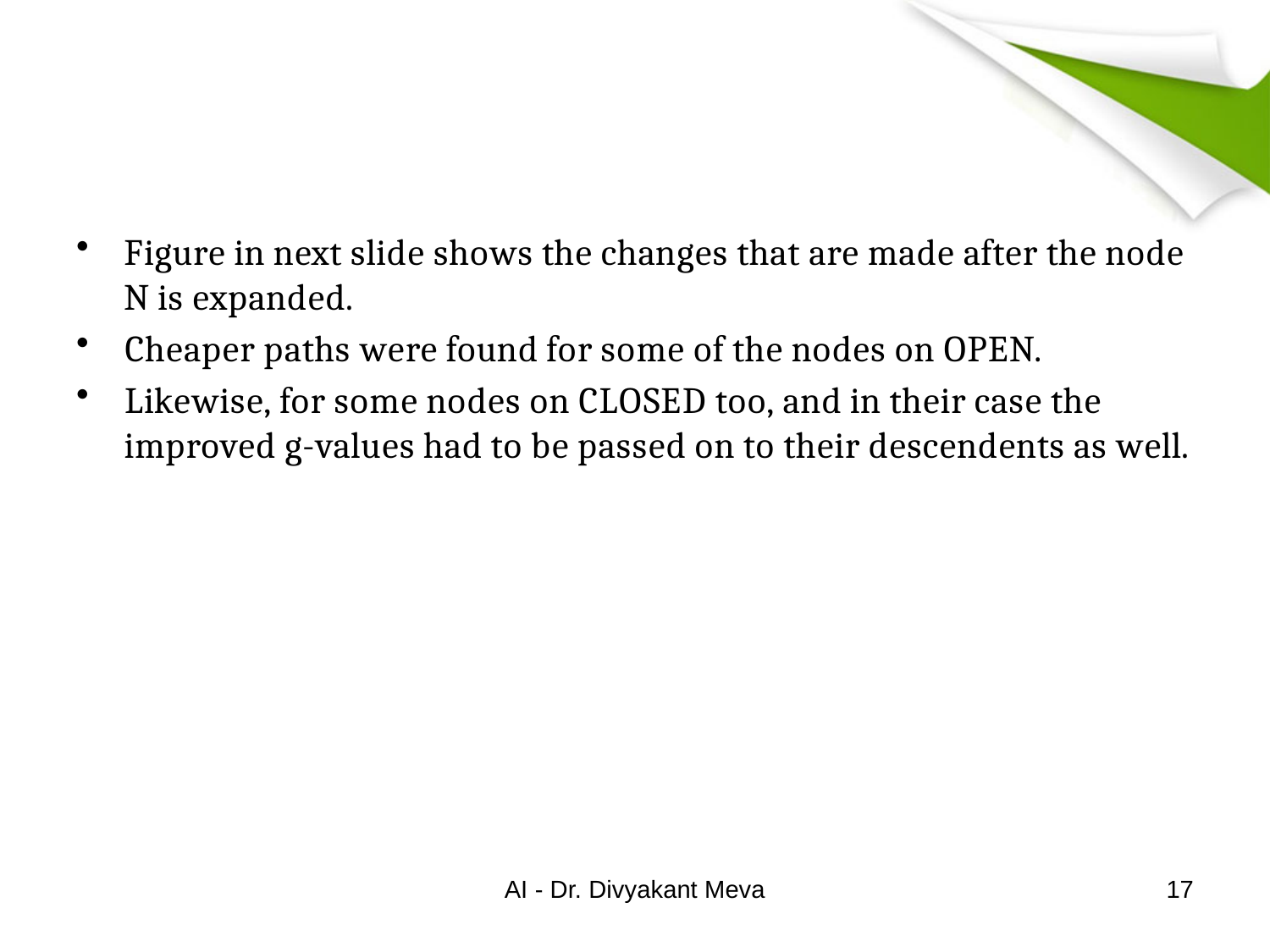

#
Figure in next slide shows the changes that are made after the node N is expanded.
Cheaper paths were found for some of the nodes on OPEN.
Likewise, for some nodes on CLOSED too, and in their case the improved g-values had to be passed on to their descendents as well.

AI - Dr. Divyakant Meva
17